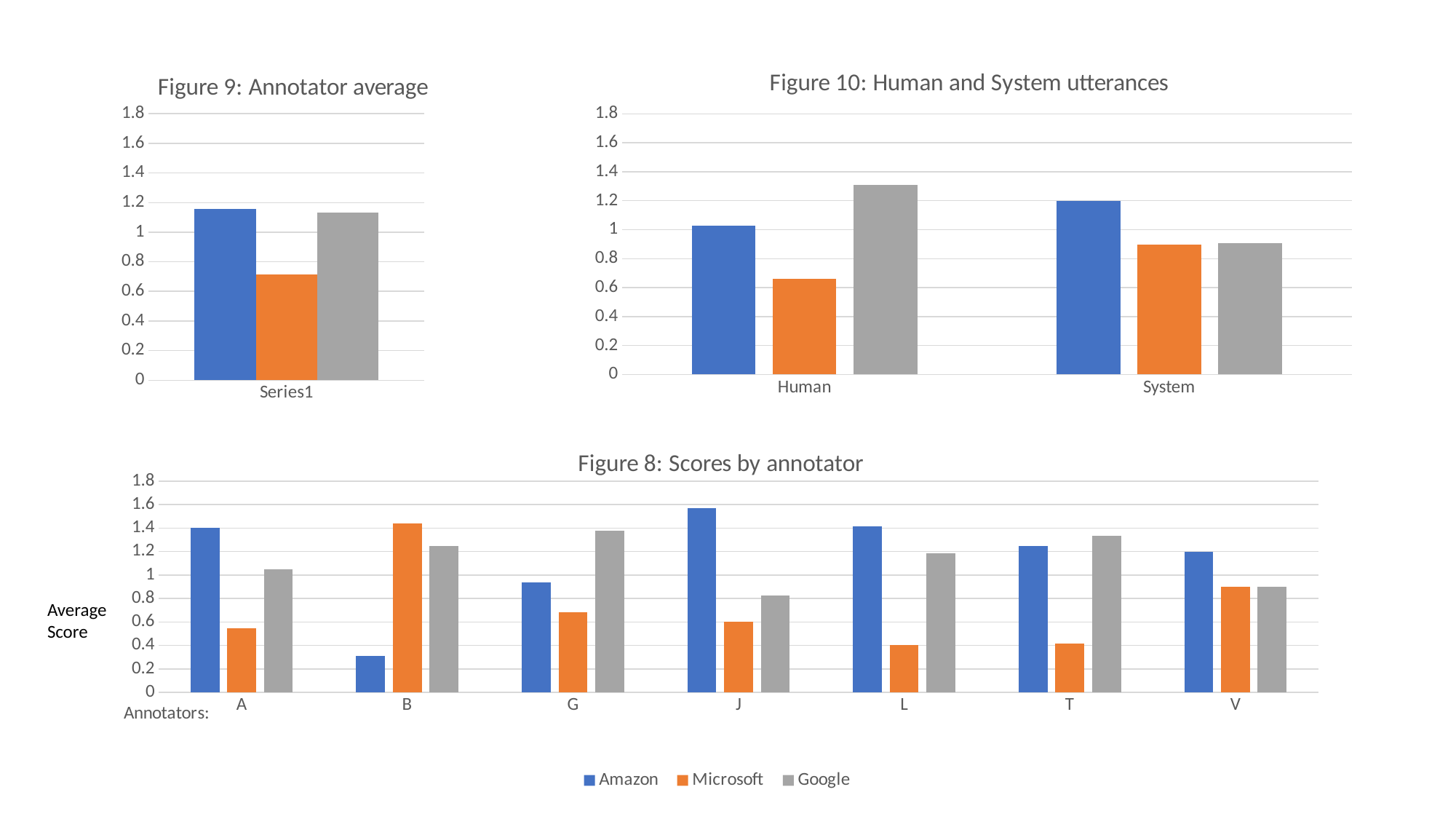

### Chart: Figure 9: Annotator average

| Category | Amazon | Microsoft | Google |
|---|---|---|---|
|  | 1.15601430467657 | 0.712556886866244 | 1.13142880845718 |

### Chart: Figure 10: Human and System utterances

| Category | Amazon | Microsoft | Google |
|---|---|---|---|
| Human | 1.02930653090751 | 0.659296860774693 | 1.31139660831779 |
| System | 1.19699767852811 | 0.896104316089763 | 0.906898005382119 |

### Chart: Figure 8: Scores by annotator

| Category | Amazon | Microsoft | Google |
|---|---|---|---|
| A | 1.4047619 | 0.54761905 | 1.04761905 |
| B | 0.3125 | 1.4375 | 1.25 |
| G | 0.93877551 | 0.68367347 | 1.37755102 |
| J | 1.57142857 | 0.6 | 0.82857143 |
| L | 1.41463415 | 0.40243902 | 1.18292683 |
| T | 1.25 | 0.41666667 | 1.33333333 |
| V | 1.2 | 0.9 | 0.9 |
Average
Score